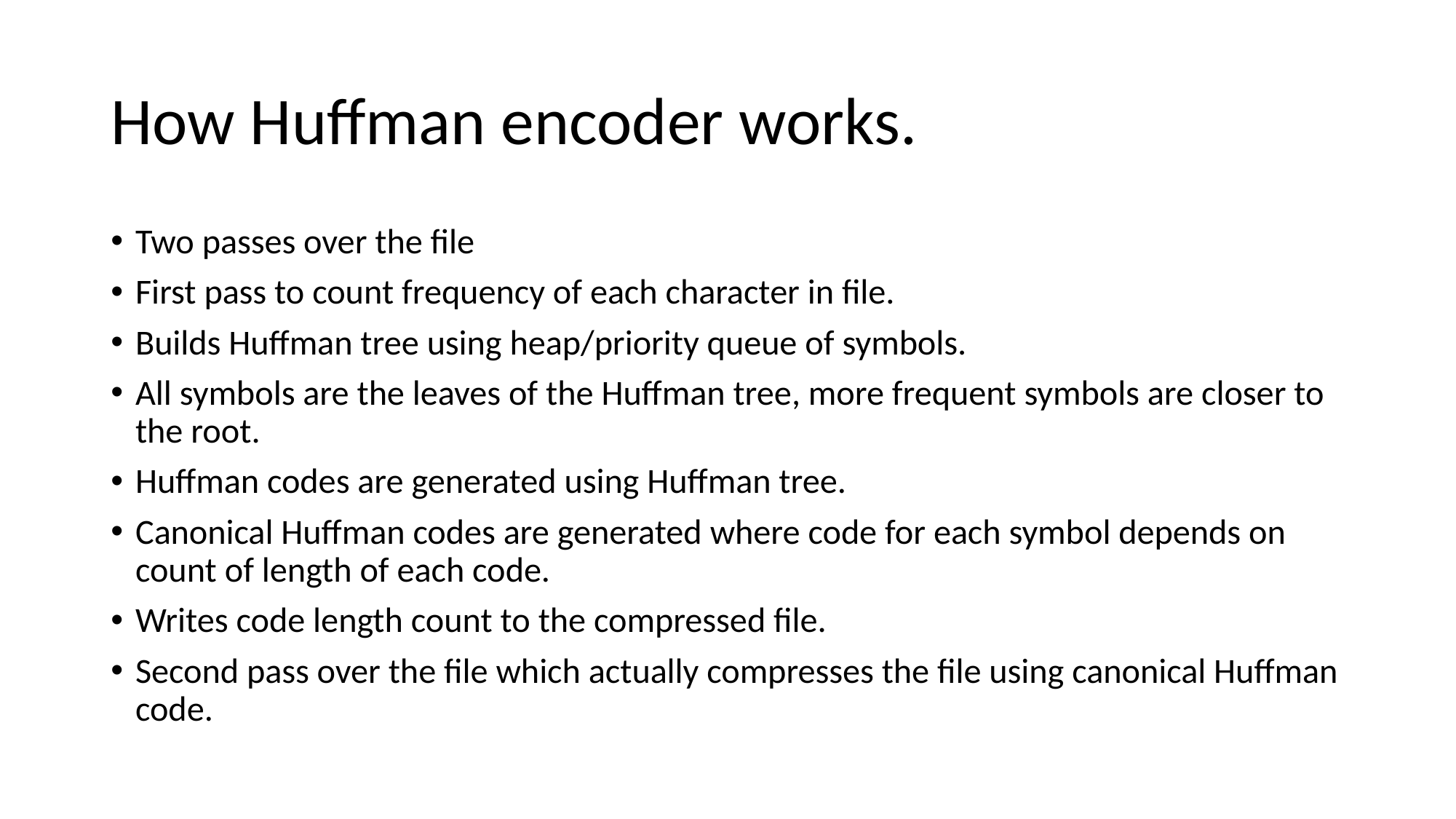

# How Huffman encoder works.
Two passes over the file
First pass to count frequency of each character in file.
Builds Huffman tree using heap/priority queue of symbols.
All symbols are the leaves of the Huffman tree, more frequent symbols are closer to the root.
Huffman codes are generated using Huffman tree.
Canonical Huffman codes are generated where code for each symbol depends on count of length of each code.
Writes code length count to the compressed file.
Second pass over the file which actually compresses the file using canonical Huffman code.